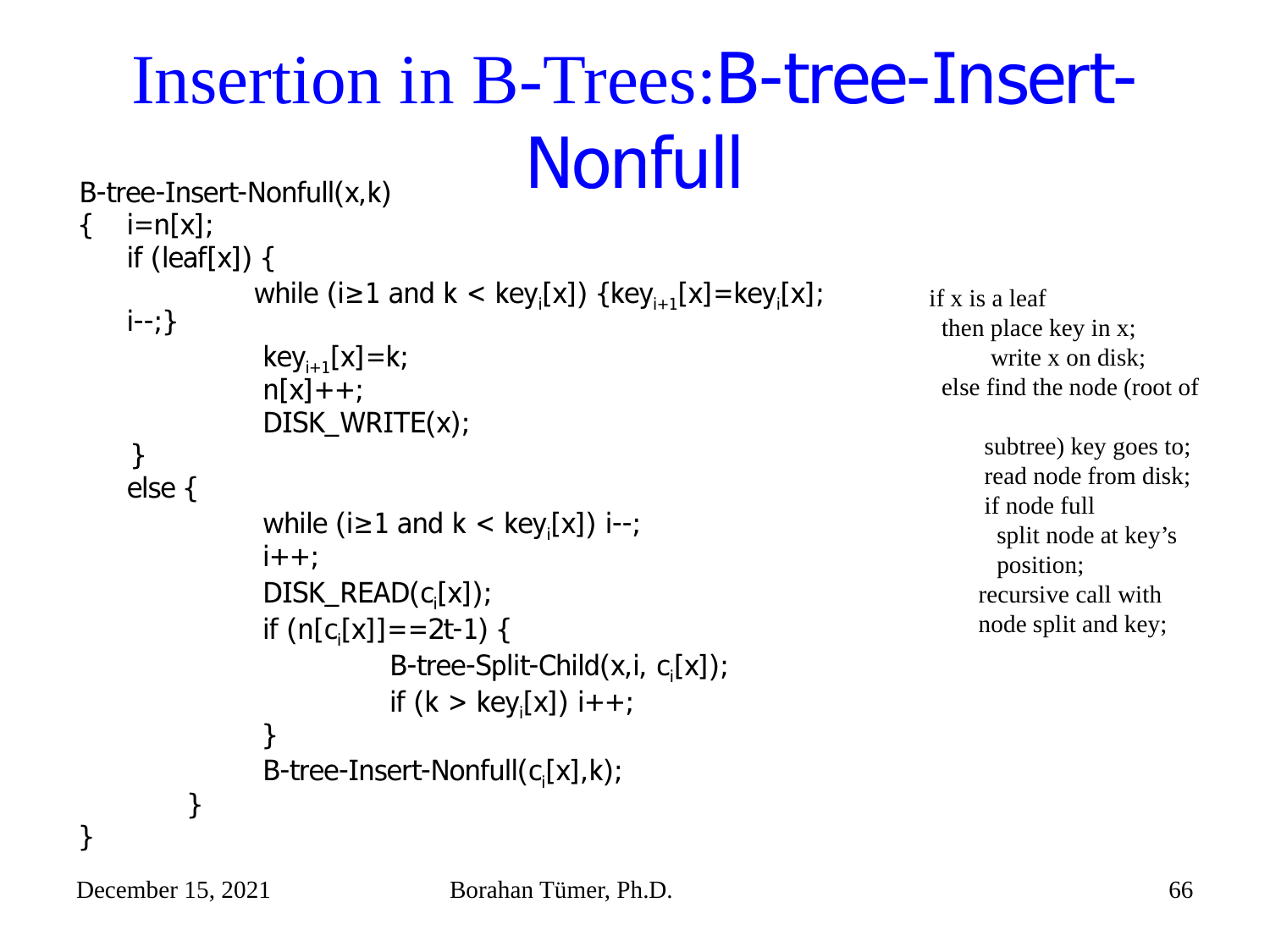

# Insertion in B-Trees:B-tree-Insert-Nonfull
B-tree-Insert-Nonfull(x,k)
{	i=n[x];
	if (leaf[x]) {
	 	while (i≥1 and k < keyi[x]) {keyi+1[x]=keyi[x]; i--;}
		 keyi+1[x]=k;
		 n[x]++;
		 DISK_WRITE(x);
      }
	else {
		 while (i≥1 and k < keyi[x]) i--;
		 i++;
		 DISK_READ(ci[x]);
		 if (n[ci[x]]==2t-1) {
			 B-tree-Split-Child(x,i, ci[x]);
			 if (k > keyi[x]) i++;
		 }
		 B-tree-Insert-Nonfull(ci[x],k);
	       }
}
if x is a leaf
  then place key in x;
          write x on disk;
  else find the node (root of
         subtree) key goes to;
         read node from disk;
         if node full
           split node at key’s
           position;
        recursive call with
        node split and key;
December 15, 2021
Borahan Tümer, Ph.D.
66